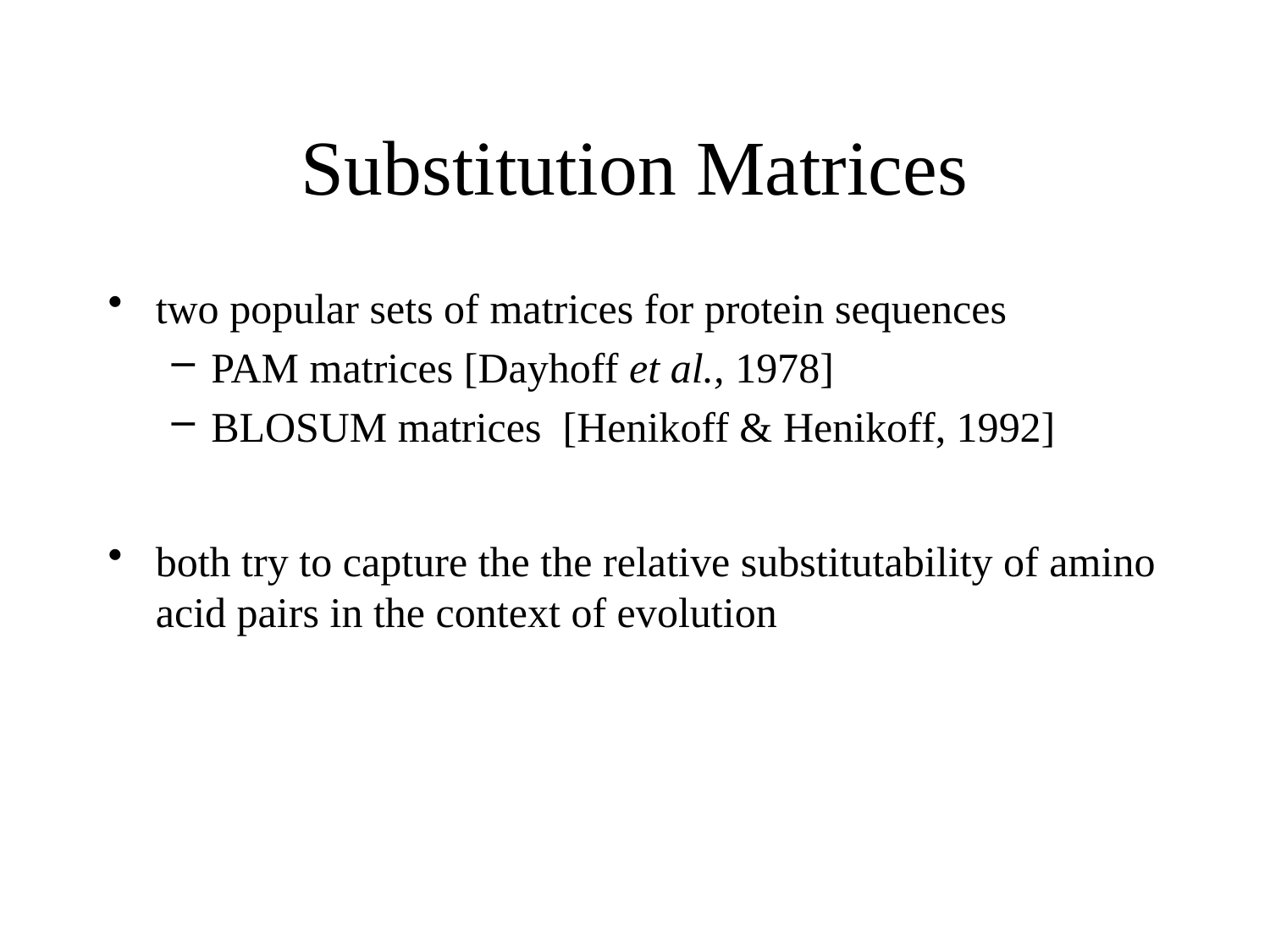

# Substitution Matrices
two popular sets of matrices for protein sequences
PAM matrices [Dayhoff et al., 1978]
BLOSUM matrices  [Henikoff & Henikoff, 1992]

both try to capture the the relative substitutability of amino acid pairs in the context of evolution